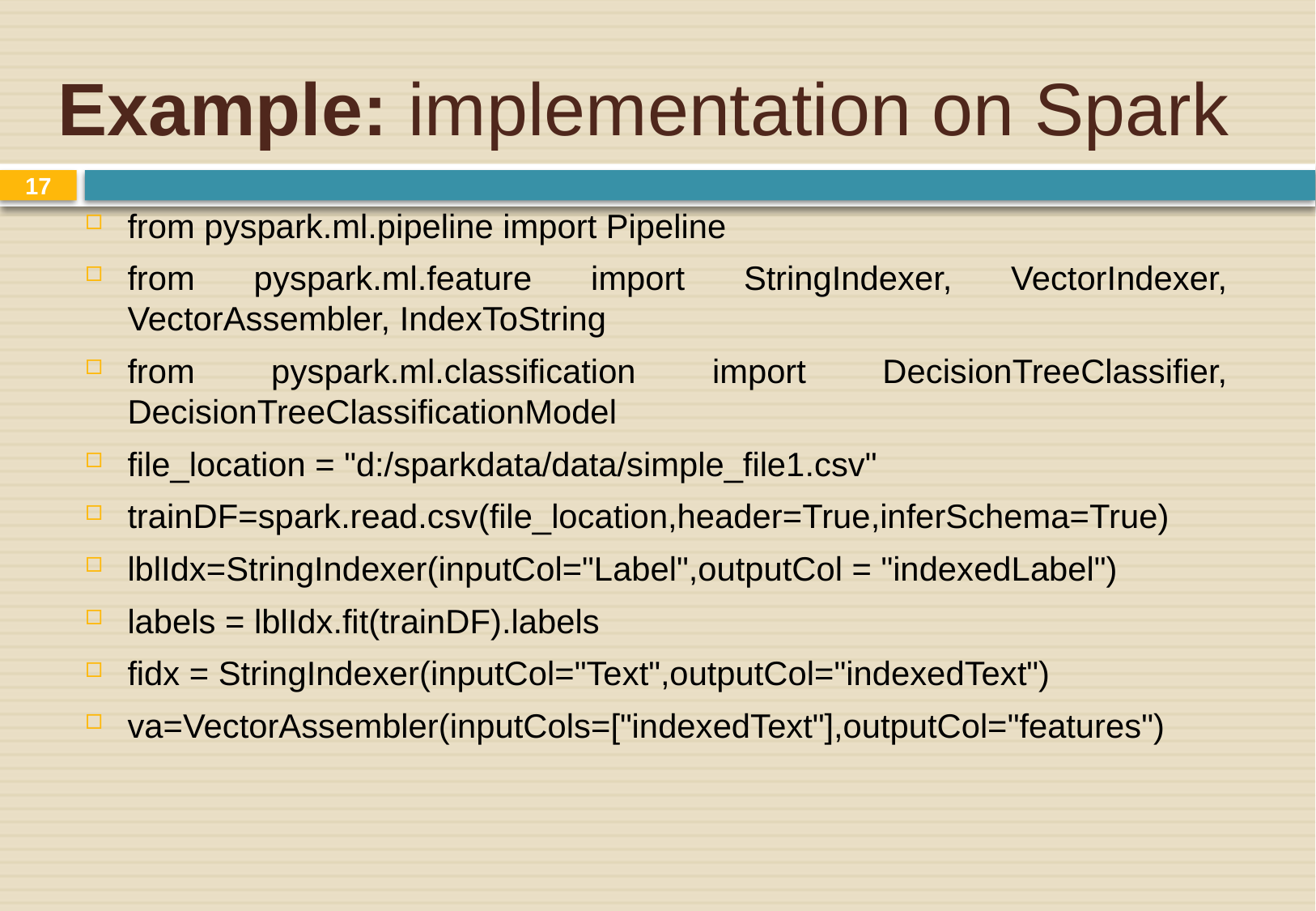

# Example: implementation on Spark
17
from pyspark.ml.pipeline import Pipeline
from pyspark.ml.feature import StringIndexer, VectorIndexer, VectorAssembler, IndexToString
from pyspark.ml.classification import DecisionTreeClassifier, DecisionTreeClassificationModel
file_location = "d:/sparkdata/data/simple_file1.csv"
trainDF=spark.read.csv(file_location,header=True,inferSchema=True)
lblIdx=StringIndexer(inputCol="Label",outputCol = "indexedLabel")
labels = lblIdx.fit(trainDF).labels
fidx = StringIndexer(inputCol="Text",outputCol="indexedText")
va=VectorAssembler(inputCols=["indexedText"],outputCol="features")